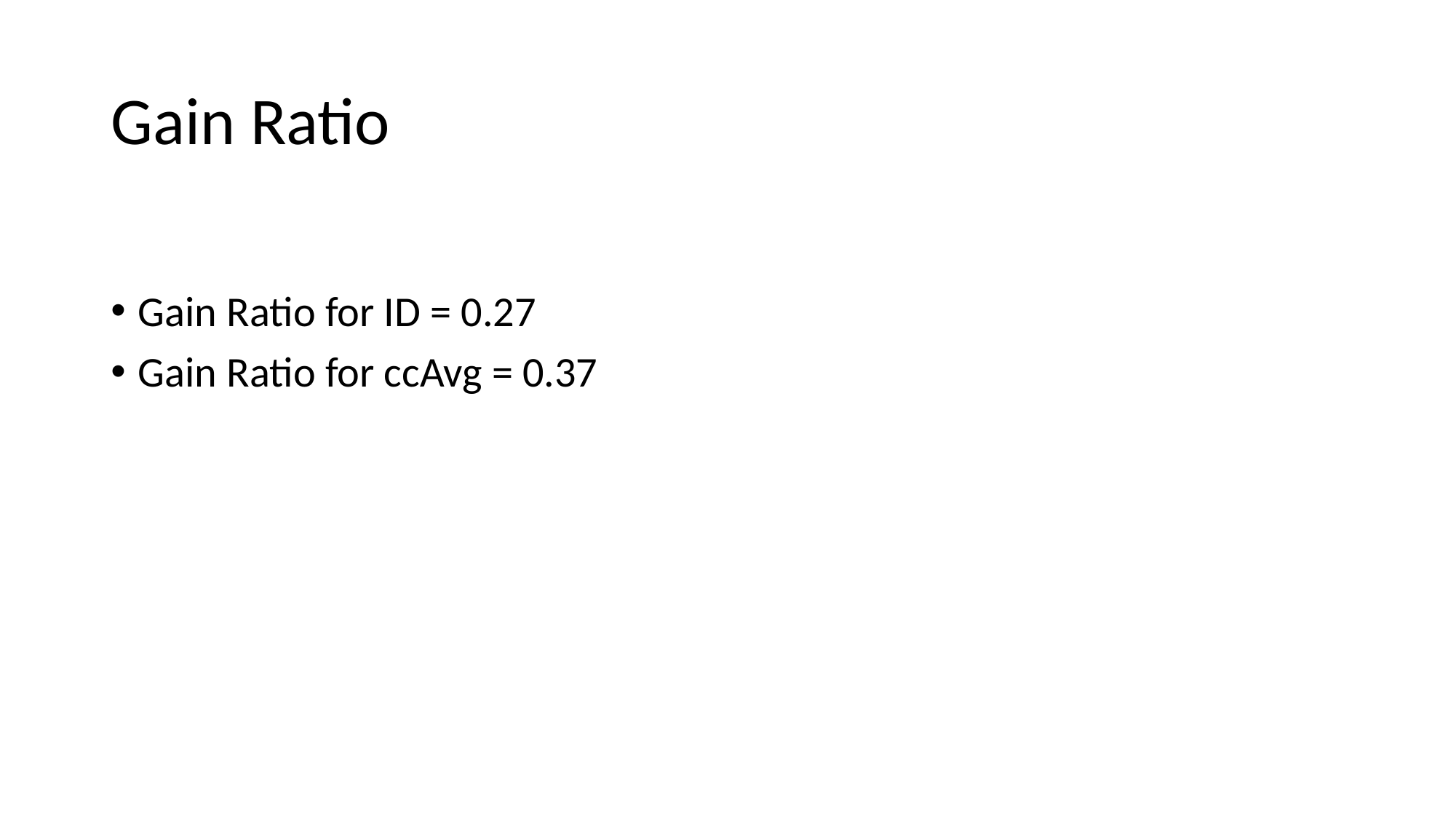

# Gain Ratio

Gain Ratio for ID = 0.27
Gain Ratio for ccAvg = 0.37